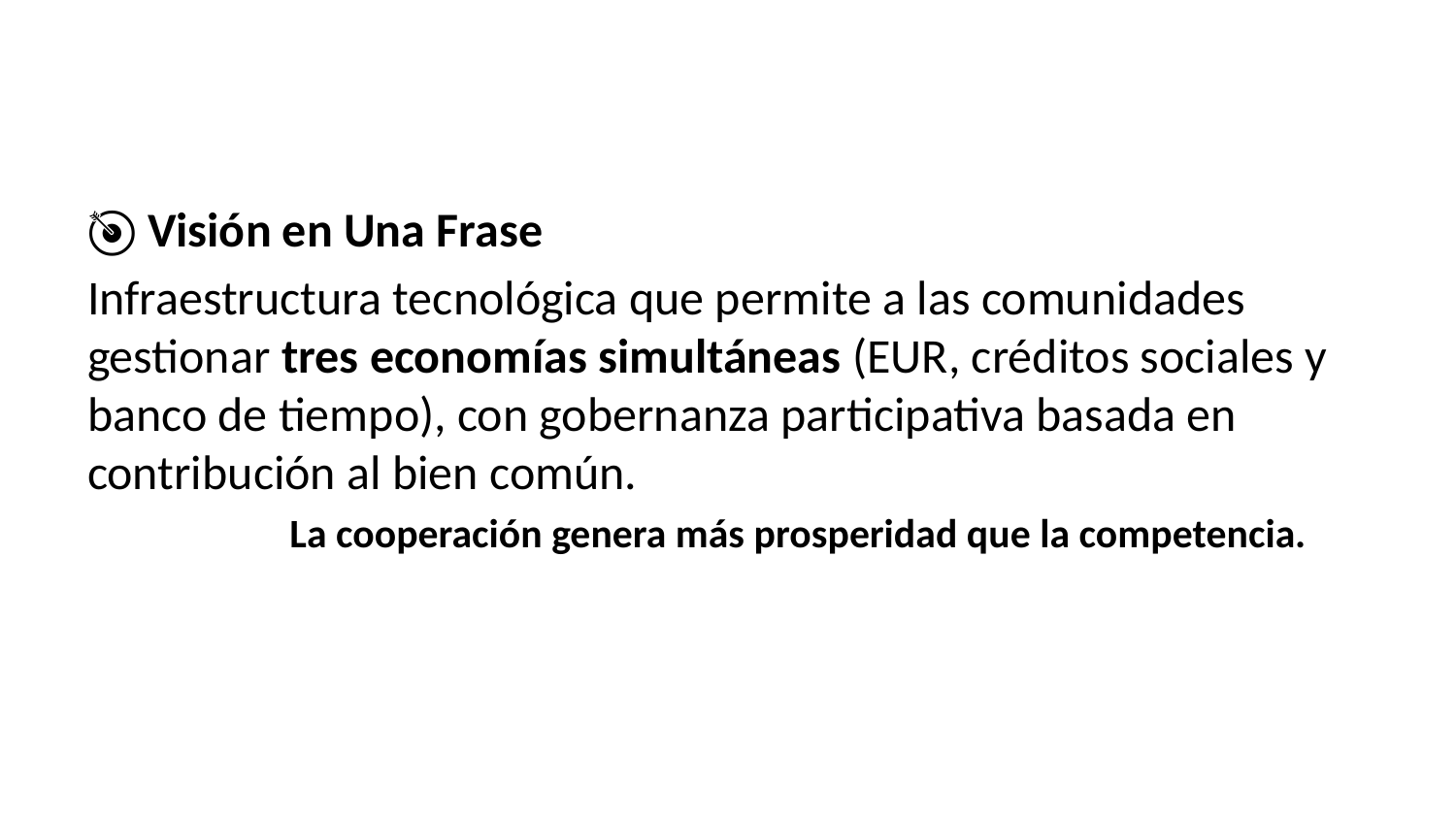

🎯 Visión en Una Frase
Infraestructura tecnológica que permite a las comunidades gestionar tres economías simultáneas (EUR, créditos sociales y banco de tiempo), con gobernanza participativa basada en contribución al bien común.
La cooperación genera más prosperidad que la competencia.